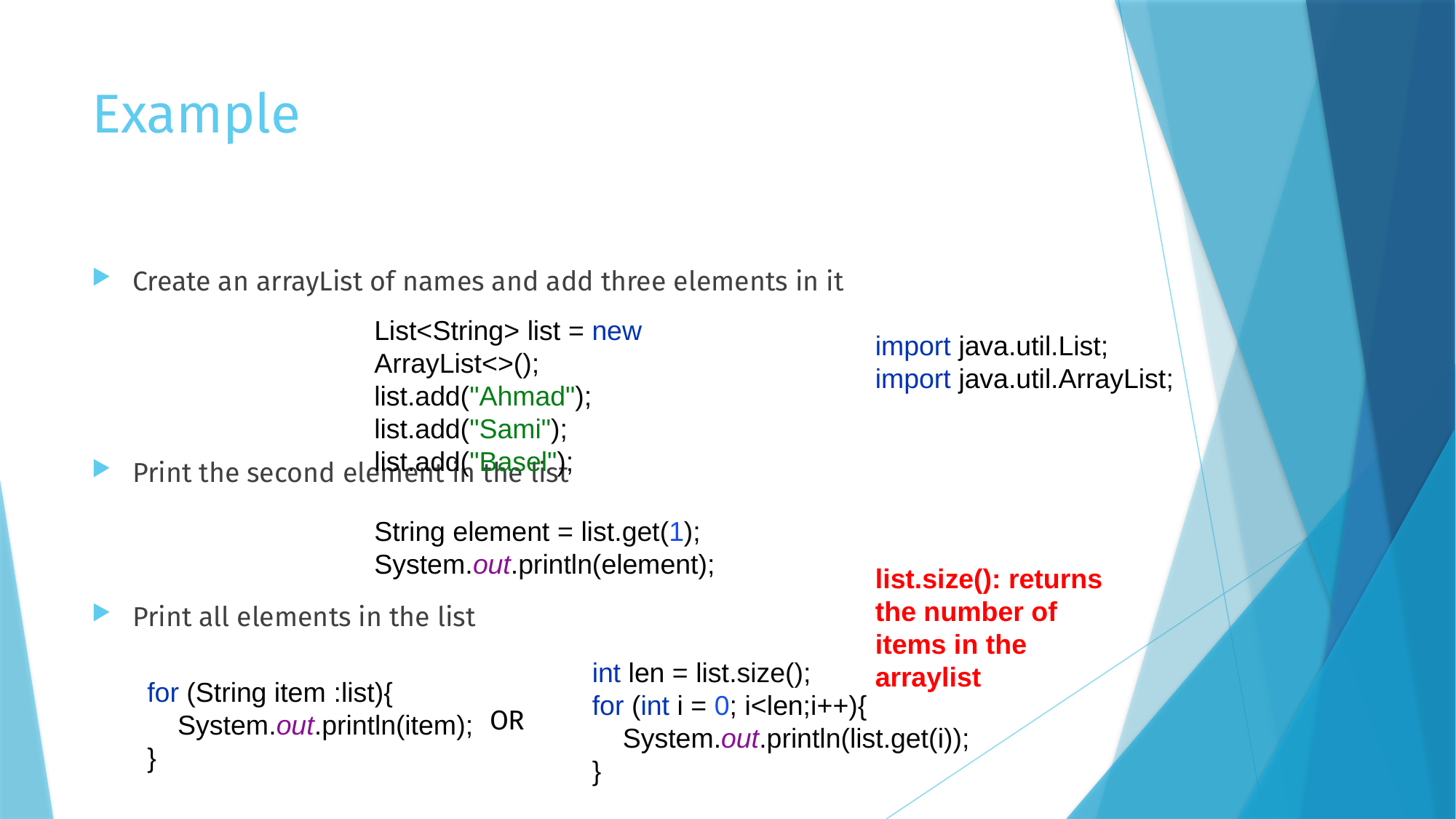

# Example
Create an arrayList of names and add three elements in it

Print the second element in the list

Print all elements in the list
List<String> list = new ArrayList<>();
list.add("Ahmad");
list.add("Sami");
list.add("Basel");
import java.util.List;
import java.util.ArrayList;
String element = list.get(1);
System.out.println(element);
list.size(): returns the number of items in the arraylist
int len = list.size();
for (int i = 0; i<len;i++){
    System.out.println(list.get(i));
}
for (String item :list){
    System.out.println(item);
}
OR